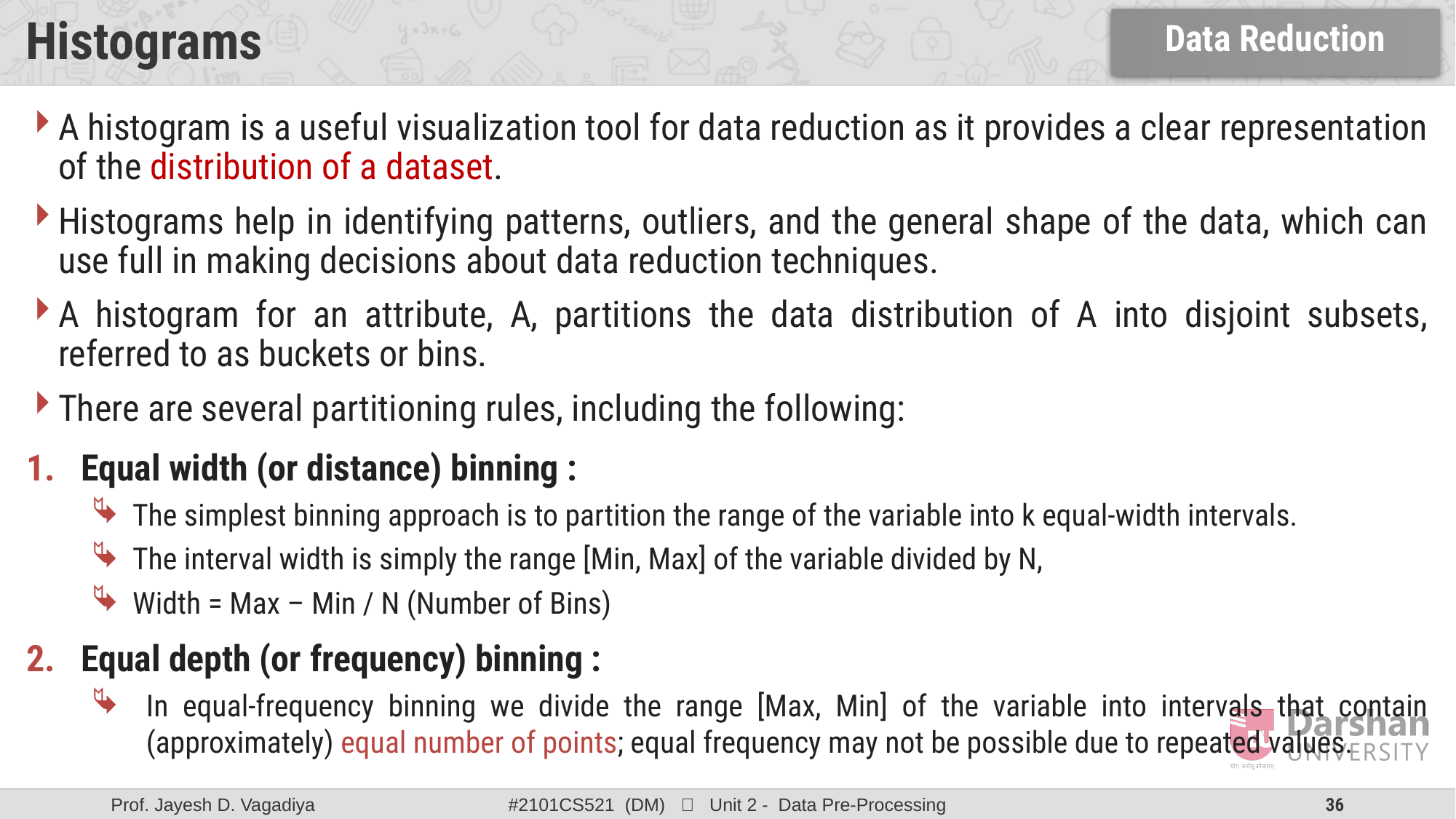

Data Reduction
# Histograms
A histogram is a useful visualization tool for data reduction as it provides a clear representation of the distribution of a dataset.
Histograms help in identifying patterns, outliers, and the general shape of the data, which can use full in making decisions about data reduction techniques.
A histogram for an attribute, A, partitions the data distribution of A into disjoint subsets, referred to as buckets or bins.
There are several partitioning rules, including the following:
Equal width (or distance) binning :
The simplest binning approach is to partition the range of the variable into k equal-width intervals.
The interval width is simply the range [Min, Max] of the variable divided by N,
Width = Max – Min / N (Number of Bins)
Equal depth (or frequency) binning :
In equal-frequency binning we divide the range [Max, Min] of the variable into intervals that contain (approximately) equal number of points; equal frequency may not be possible due to repeated values.